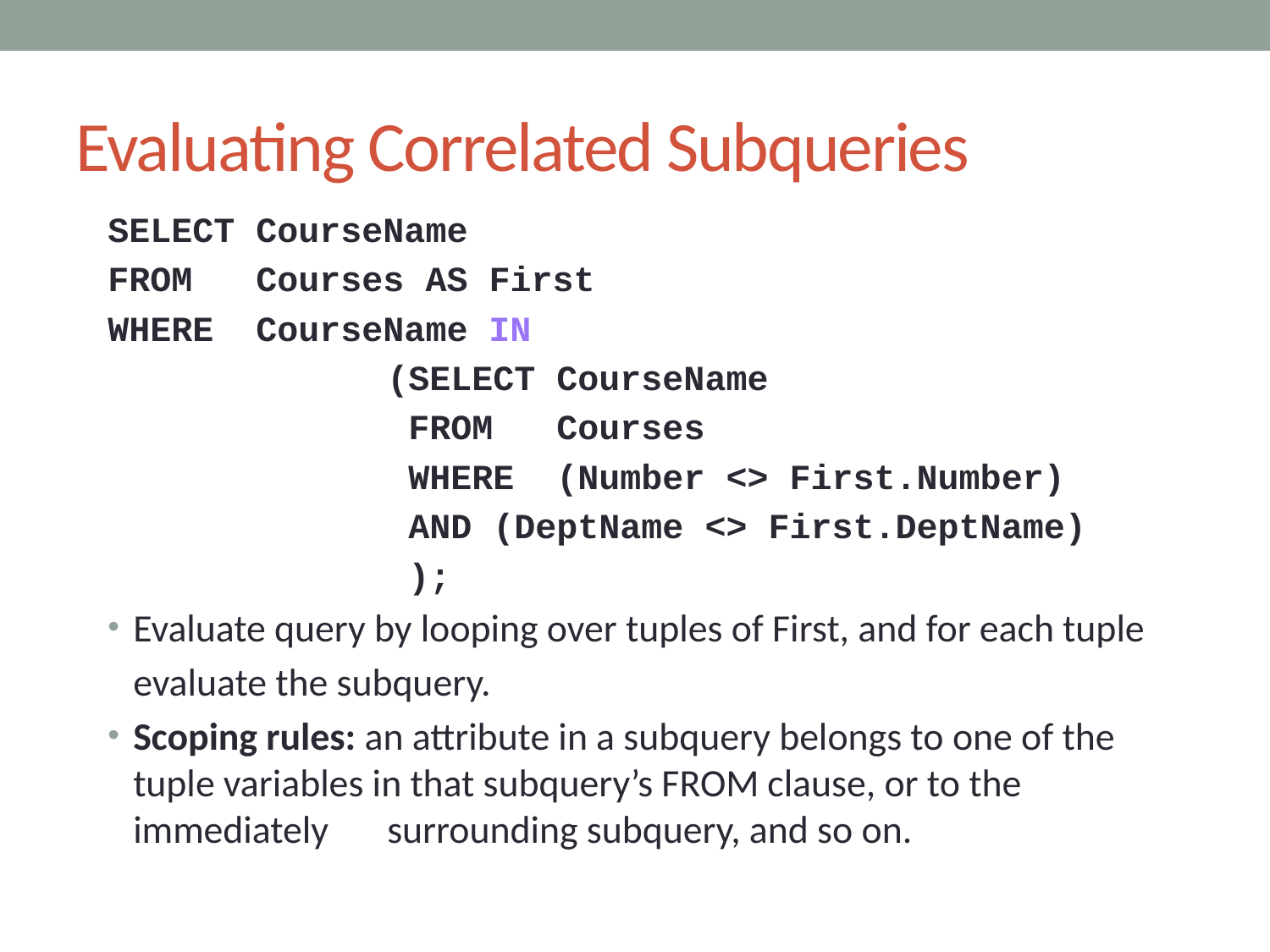

# Evaluating Correlated Subqueries
SELECT CourseName
FROM   Courses AS First
WHERE  CourseName IN
			(SELECT CourseName
			 FROM   Courses
			 WHERE  (Number <> First.Number)
			 AND (DeptName <> First.DeptName)
			 );
Evaluate query by looping over tuples of First, and for each tuple
	evaluate the subquery.
Scoping rules: an attribute in a subquery belongs to one of the tuple variables in that subquery’s FROM clause, or to the immediately 	surrounding subquery, and so on.